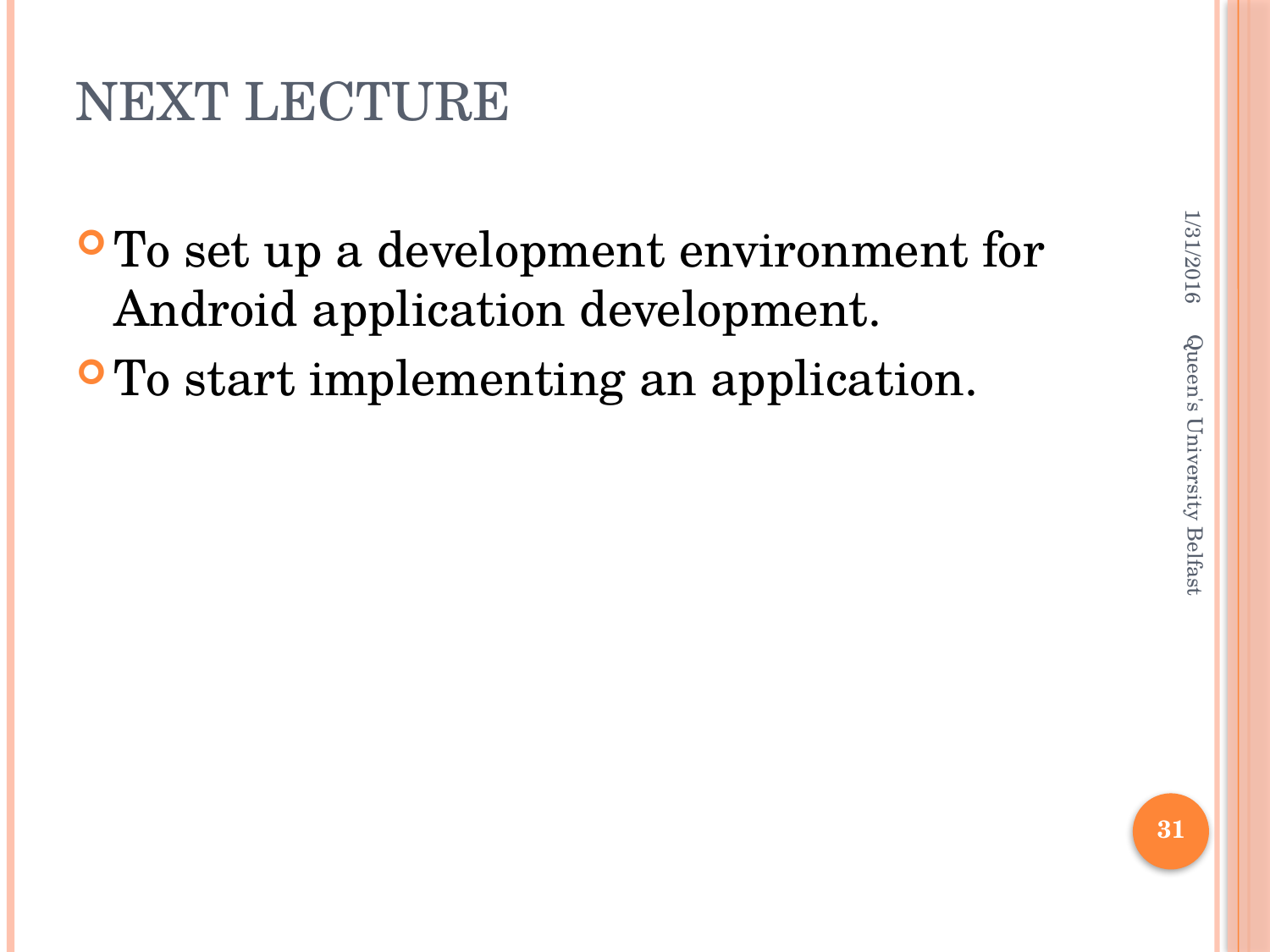

# next lecture
1/31/2016
To set up a development environment for Android application development.
To start implementing an application.

Queen's University Belfast
31